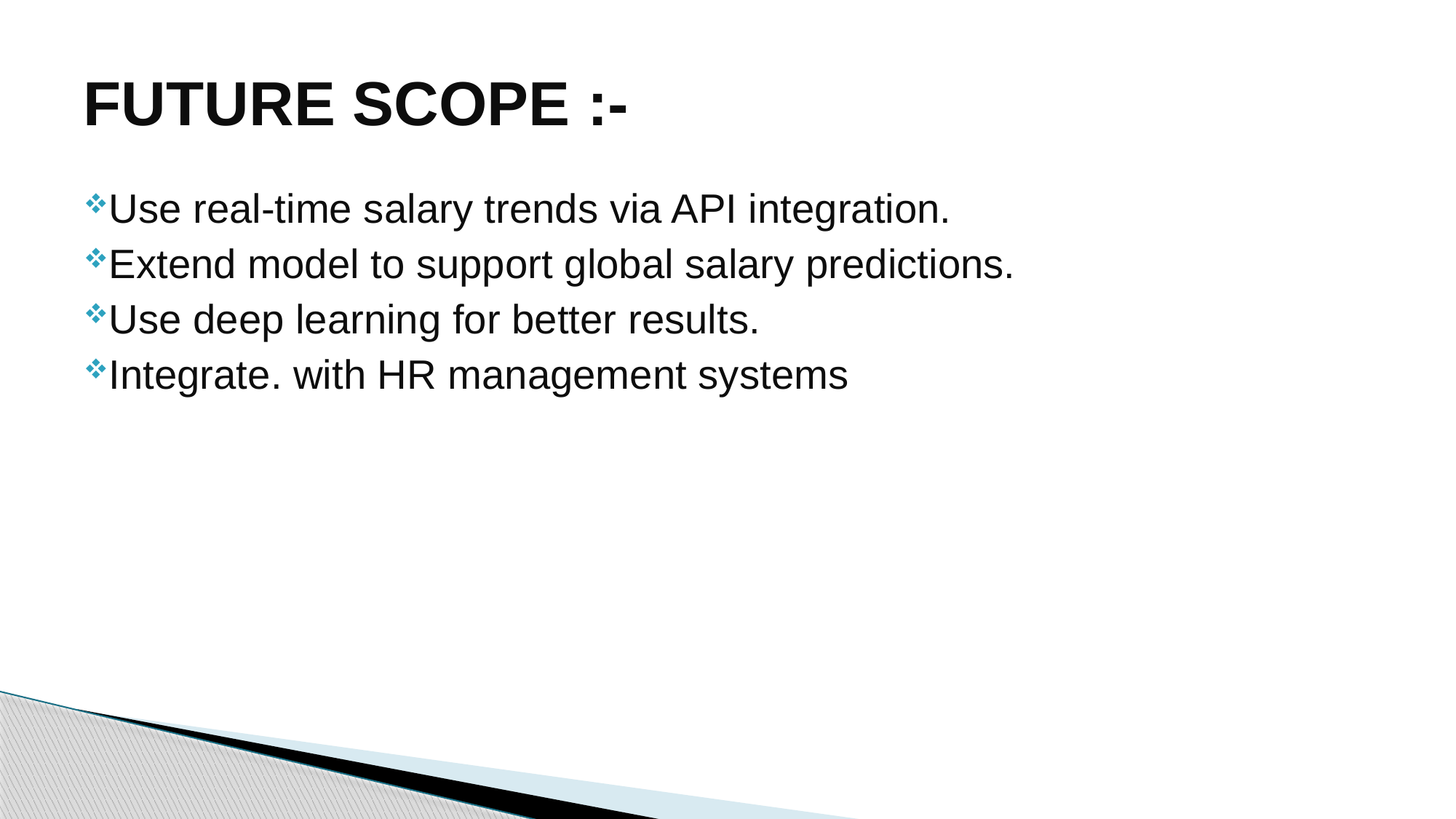

# FUTURE SCOPE :-
Use real-time salary trends via API integration.
Extend model to support global salary predictions.
Use deep learning for better results.
Integrate. with HR management systems